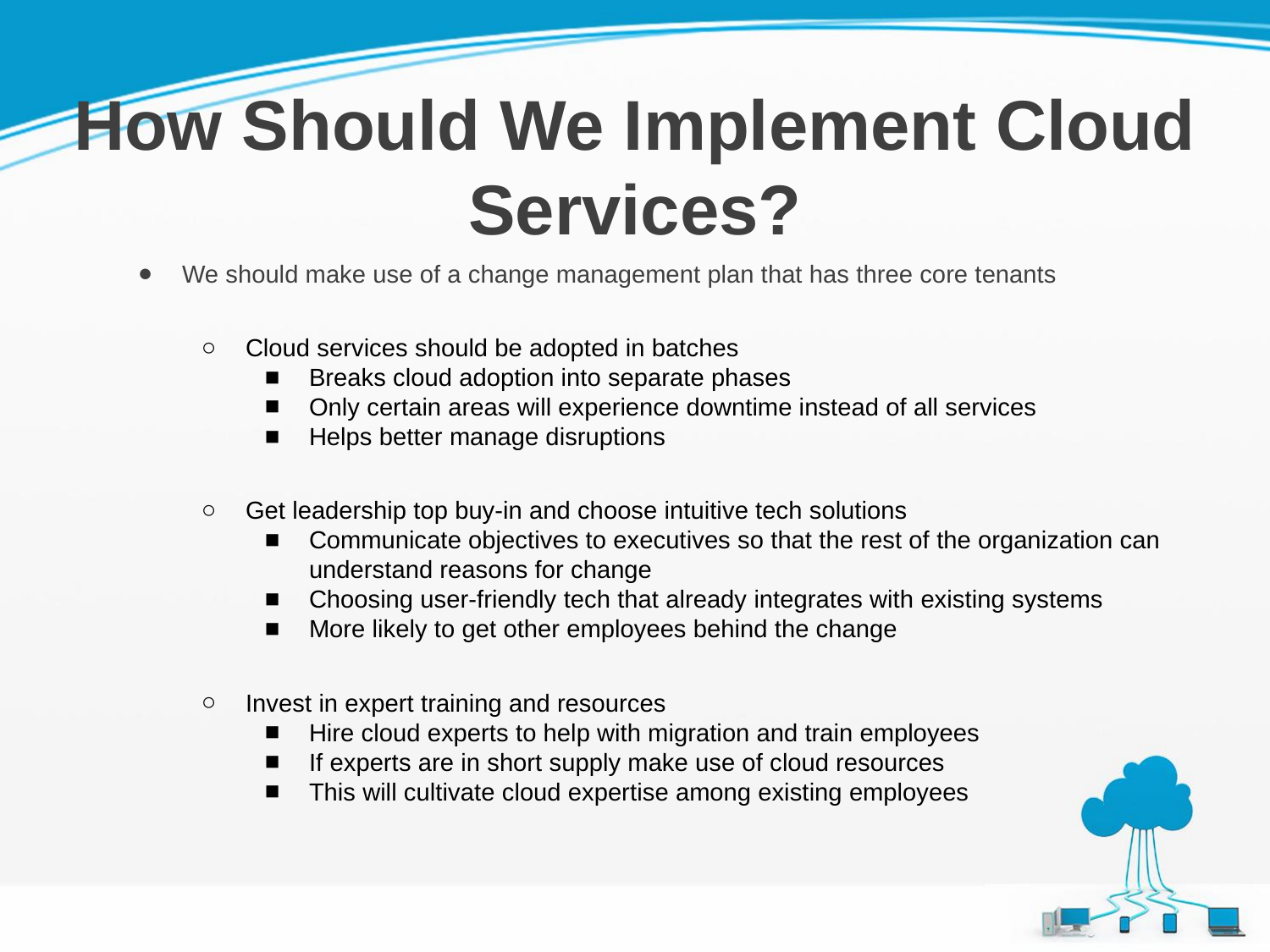

# How Should We Implement Cloud Services?
We should make use of a change management plan that has three core tenants

Cloud services should be adopted in batches
Breaks cloud adoption into separate phases
Only certain areas will experience downtime instead of all services
Helps better manage disruptions

Get leadership top buy-in and choose intuitive tech solutions
Communicate objectives to executives so that the rest of the organization can understand reasons for change
Choosing user-friendly tech that already integrates with existing systems
More likely to get other employees behind the change

Invest in expert training and resources
Hire cloud experts to help with migration and train employees
If experts are in short supply make use of cloud resources
This will cultivate cloud expertise among existing employees